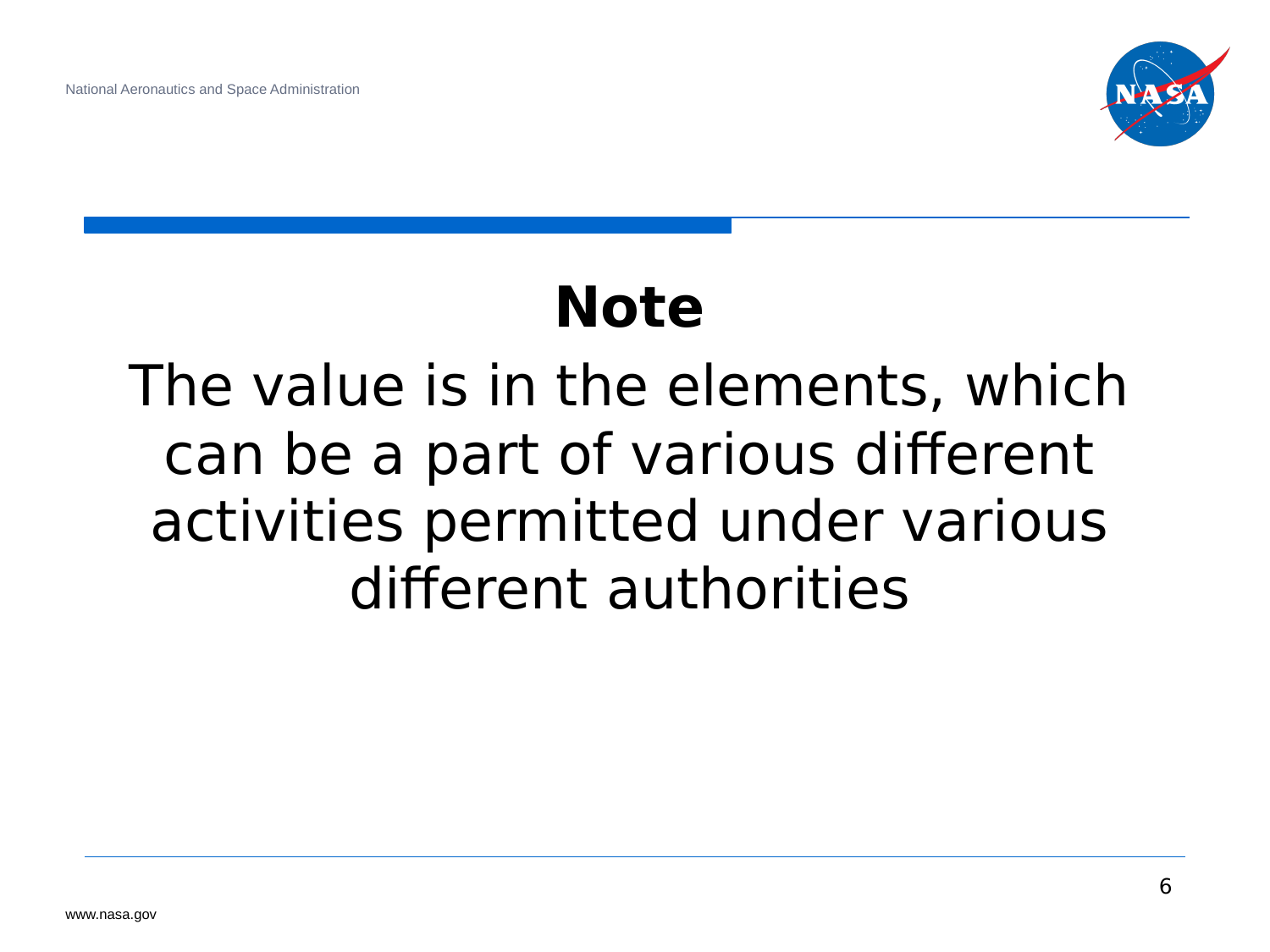

Note
The value is in the elements, which can be a part of various different activities permitted under various different authorities

6